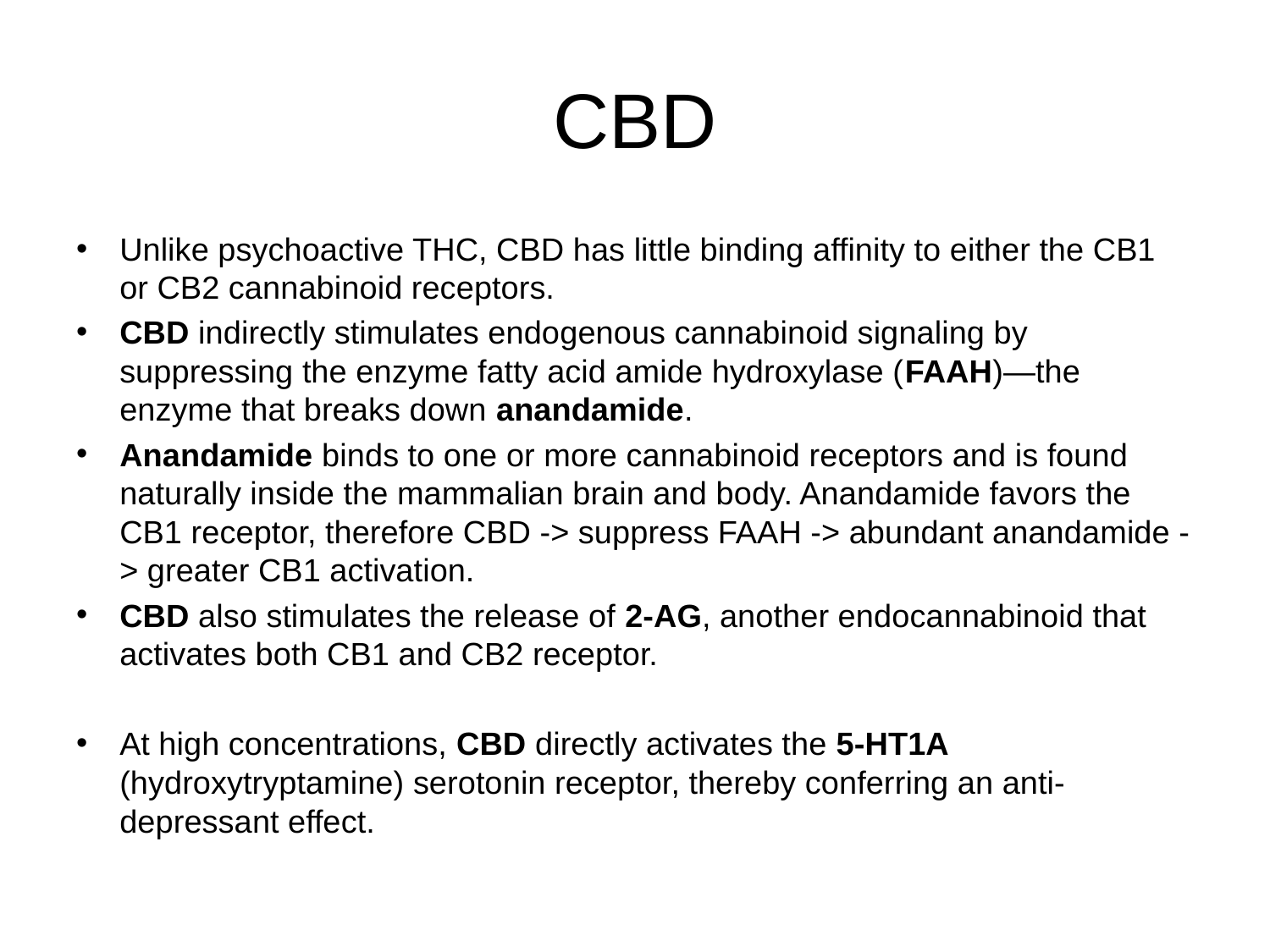

# CBD
Unlike psychoactive THC, CBD has little binding affinity to either the CB1 or CB2 cannabinoid receptors.
CBD indirectly stimulates endogenous cannabinoid signaling by suppressing the enzyme fatty acid amide hydroxylase (FAAH)—the enzyme that breaks down anandamide.
Anandamide binds to one or more cannabinoid receptors and is found naturally inside the mammalian brain and body. Anandamide favors the CB1 receptor, therefore CBD -> suppress FAAH -> abundant anandamide -> greater CB1 activation.
CBD also stimulates the release of 2-AG, another endocannabinoid that activates both CB1 and CB2 receptor.

At high concentrations, CBD directly activates the 5-HT1A (hydroxytryptamine) serotonin receptor, thereby conferring an anti-depressant effect.